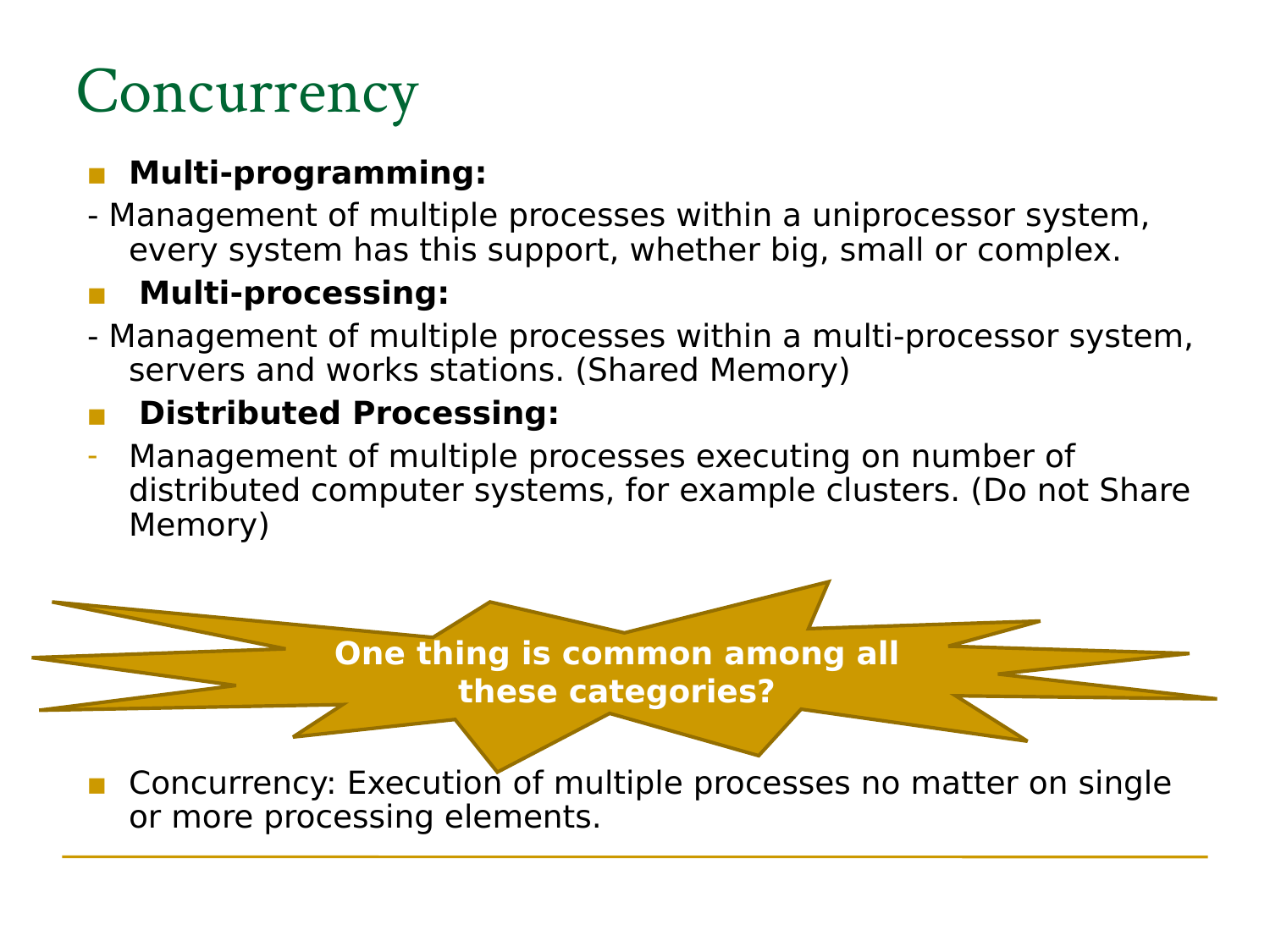

Concurrency
Multi-programming:
- Management of multiple processes within a uniprocessor system, every system has this support, whether big, small or complex.
 Multi-processing:
- Management of multiple processes within a multi-processor system, servers and works stations. (Shared Memory)
 Distributed Processing:
Management of multiple processes executing on number of distributed computer systems, for example clusters. (Do not Share Memory)

Concurrency: Execution of multiple processes no matter on single or more processing elements.

One thing is common among all these categories?